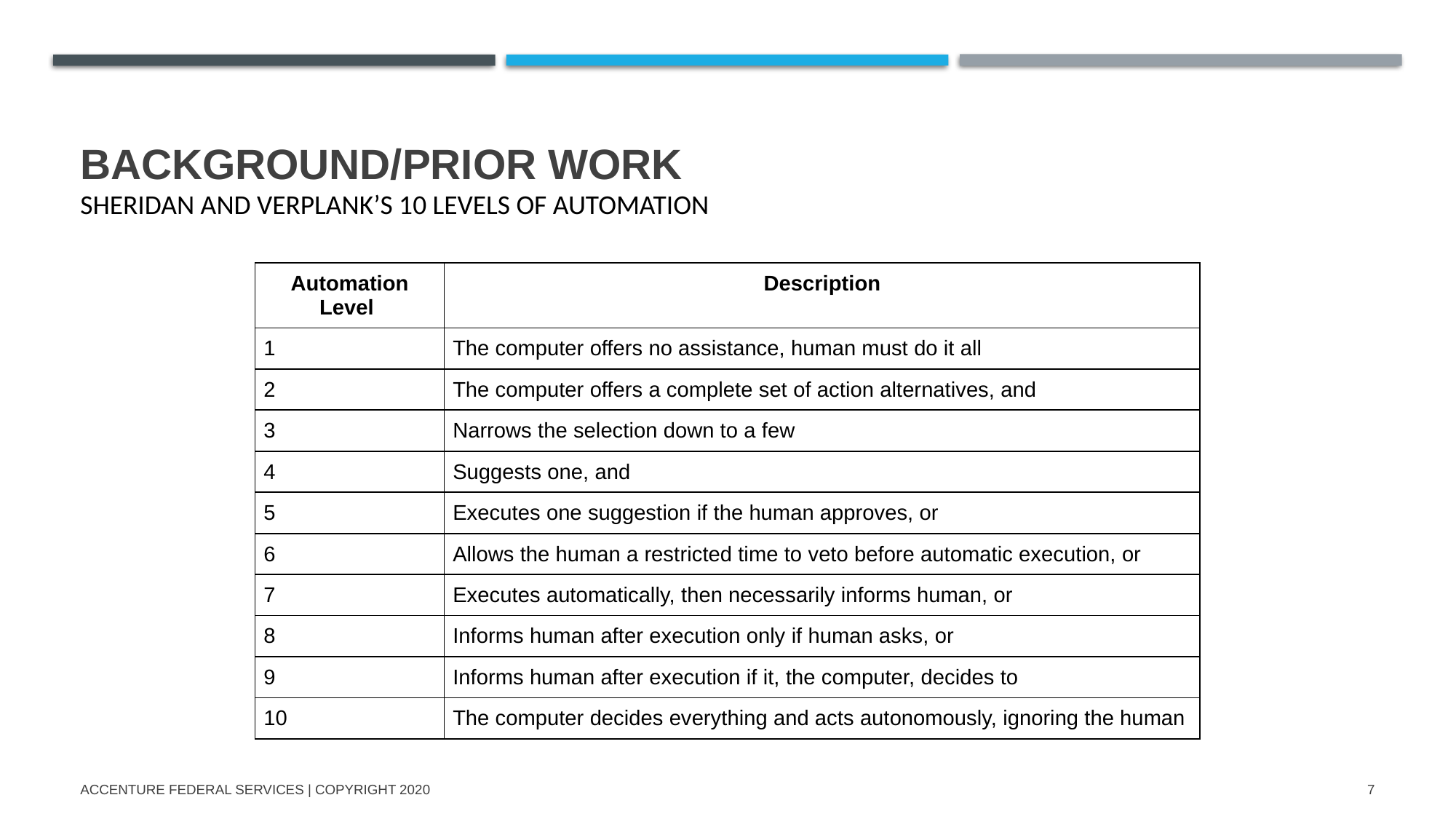

# Background/Prior Work Sheridan and Verplank’s 10 Levels of Automation
| Automation Level | Description |
| --- | --- |
| 1 | The computer offers no assistance, human must do it all |
| 2 | The computer offers a complete set of action alternatives, and |
| 3 | Narrows the selection down to a few |
| 4 | Suggests one, and |
| 5 | Executes one suggestion if the human approves, or |
| 6 | Allows the human a restricted time to veto before automatic execution, or |
| 7 | Executes automatically, then necessarily informs human, or |
| 8 | Informs human after execution only if human asks, or |
| 9 | Informs human after execution if it, the computer, decides to |
| 10 | The computer decides everything and acts autonomously, ignoring the human |
Accenture Federal Services | Copyright 2020
7